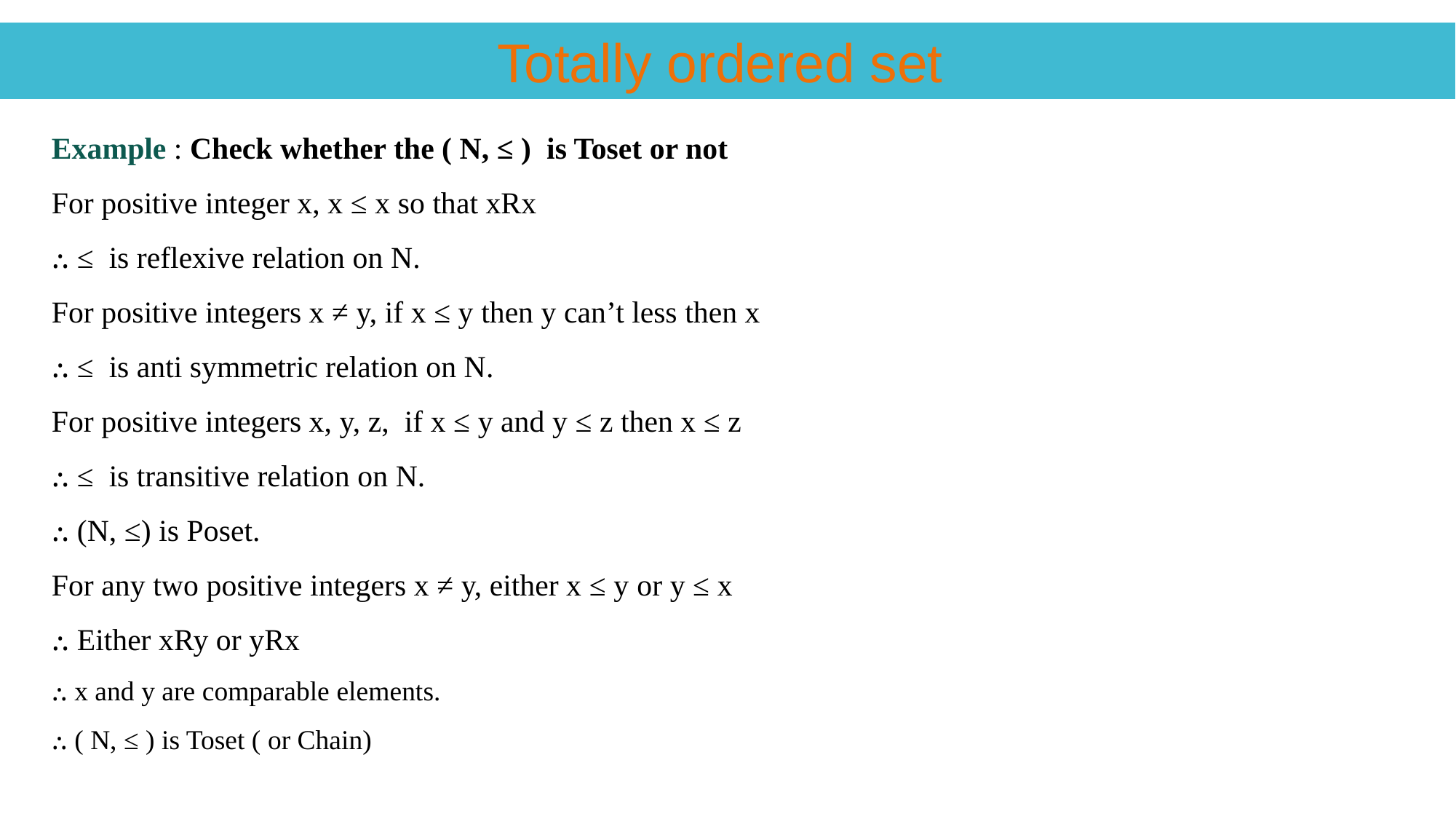

Totally ordered set
Example : Check whether the ( N, ≤ )  is Toset or not
For positive integer x, x ≤ x so that xRx
⸫ ≤  is reflexive relation on N.
For positive integers x ≠ y, if x ≤ y then y can’t less then x
⸫ ≤  is anti symmetric relation on N.
For positive integers x, y, z,  if x ≤ y and y ≤ z then x ≤ z
⸫ ≤  is transitive relation on N.
⸫ (N, ≤) is Poset.
For any two positive integers x ≠ y, either x ≤ y or y ≤ x
⸫ Either xRy or yRx
⸫ x and y are comparable elements.
⸫ ( N, ≤ ) is Toset ( or Chain)